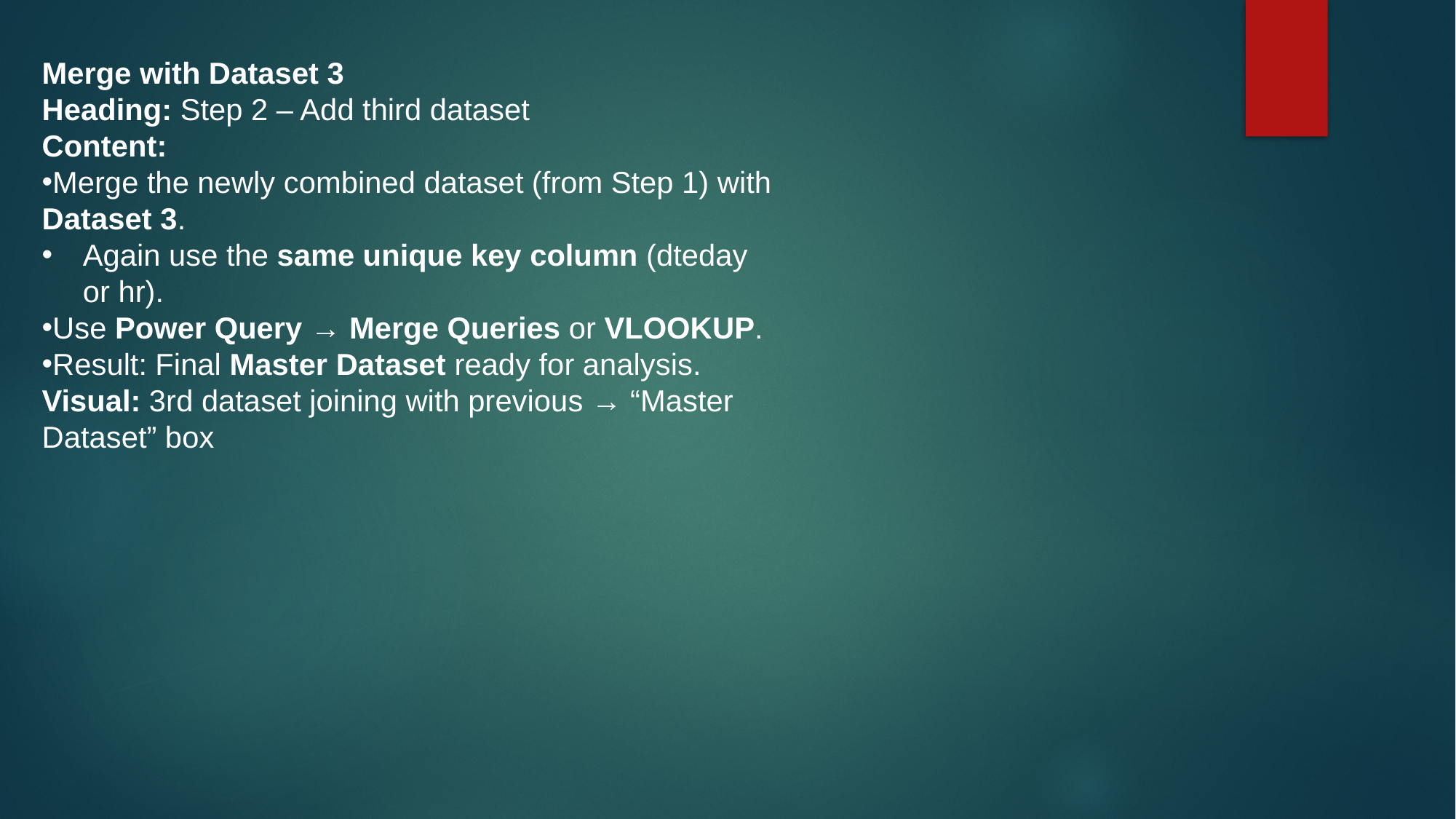

Merge with Dataset 3
Heading: Step 2 – Add third dataset
Content:
Merge the newly combined dataset (from Step 1) with Dataset 3.
Again use the same unique key column (dteday or hr).
Use Power Query → Merge Queries or VLOOKUP.
Result: Final Master Dataset ready for analysis.
Visual: 3rd dataset joining with previous → “Master Dataset” box